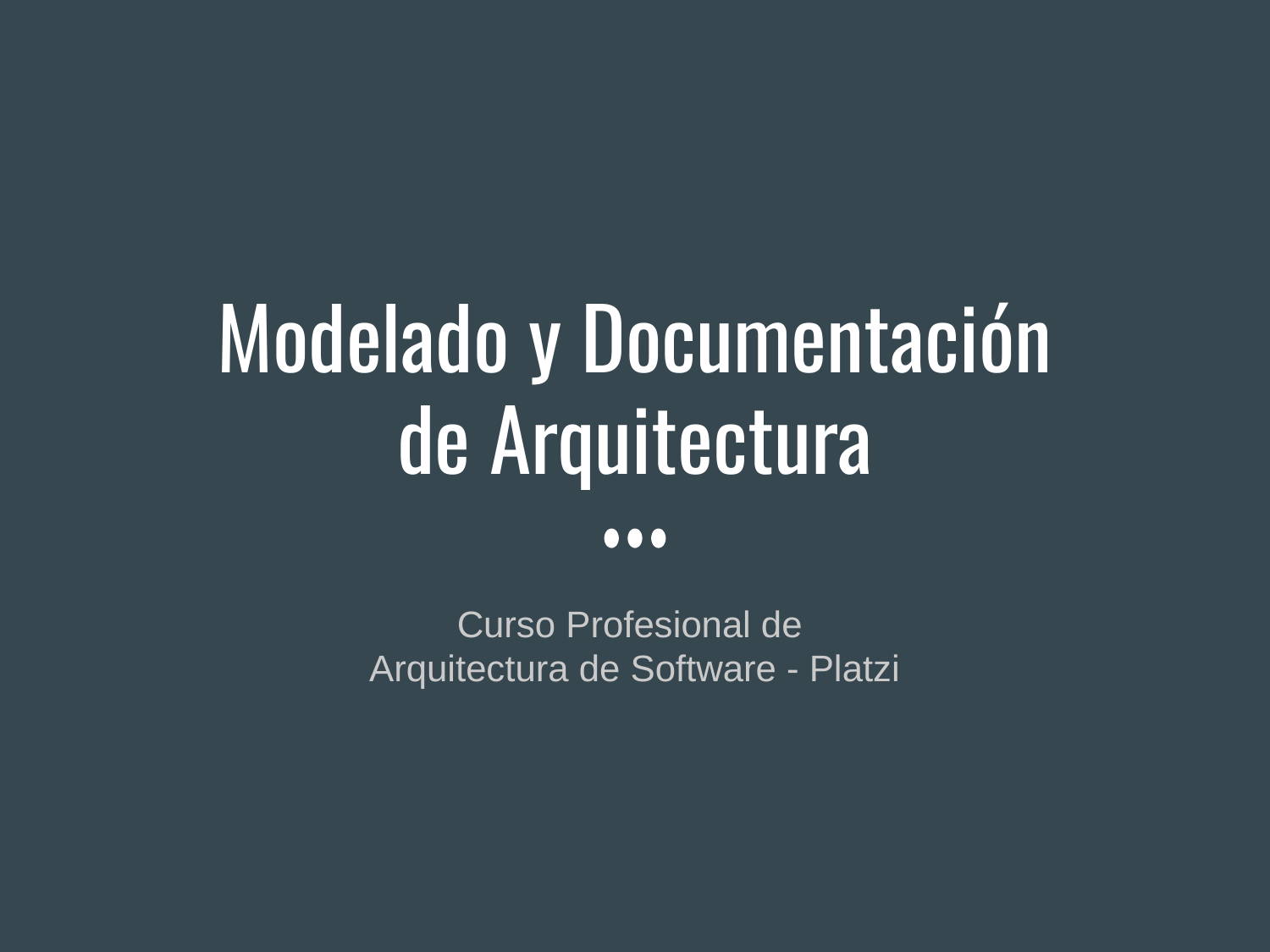

# Modelado y Documentación
de Arquitectura
Curso Profesional de
Arquitectura de Software - Platzi